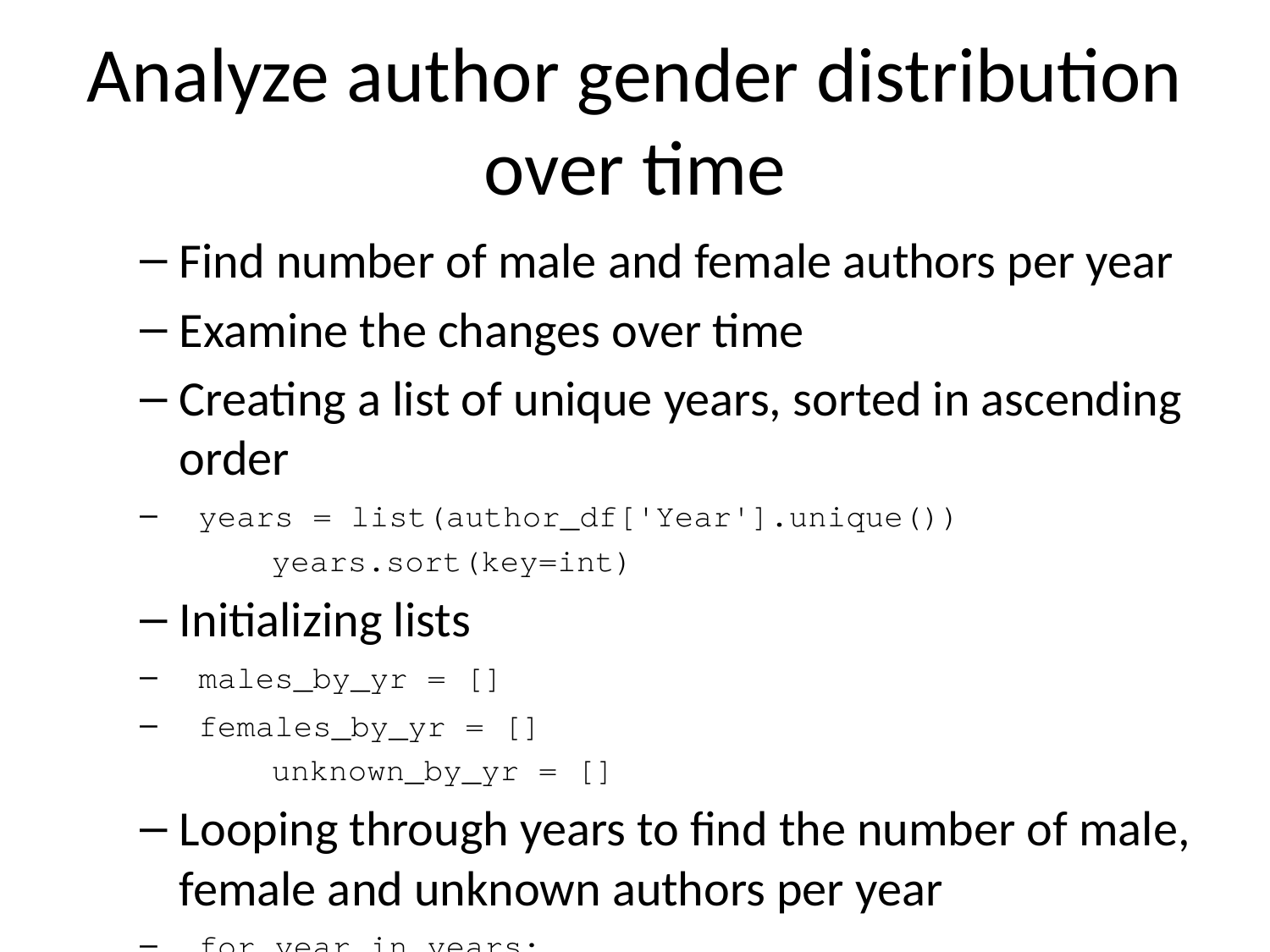

# Analyze author gender distribution over time
Find number of male and female authors per year
Examine the changes over time
Creating a list of unique years, sorted in ascending order
 years = list(author_df['Year'].unique())
 years.sort(key=int)
Initializing lists
 males_by_yr = []
 females_by_yr = []
 unknown_by_yr = []
Looping through years to find the number of male, female and unknown authors per year
 for year in years:
         males_by_yr.append(len(author_df.loc[(author_df['Year'] == year) & (author_df['author_gender'] == 'M')]))
         females_by_yr.append(len(author_df.loc[(author_df['Year'] == year) & (author_df['author_gender'] == 'F')]))
         unknown_by_yr.append(len(author_df.loc[(author_df['Year'] == year) & (author_df['author_gender'] == 'Unknown')]))